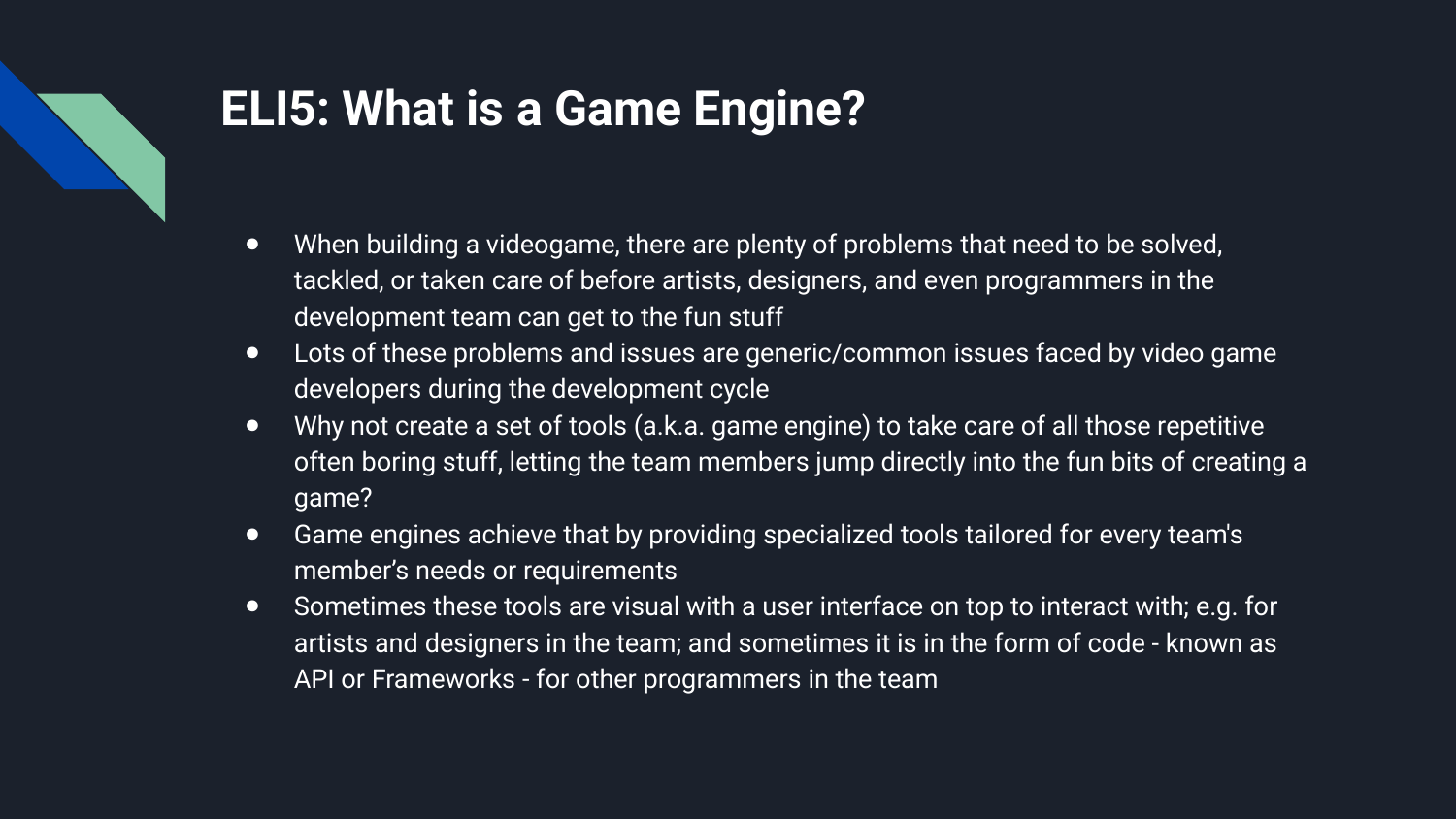

# ELI5: What is a Game Engine?
When building a videogame, there are plenty of problems that need to be solved, tackled, or taken care of before artists, designers, and even programmers in the development team can get to the fun stuff
Lots of these problems and issues are generic/common issues faced by video game developers during the development cycle
Why not create a set of tools (a.k.a. game engine) to take care of all those repetitive often boring stuff, letting the team members jump directly into the fun bits of creating a game?
Game engines achieve that by providing specialized tools tailored for every team's member’s needs or requirements
Sometimes these tools are visual with a user interface on top to interact with; e.g. for artists and designers in the team; and sometimes it is in the form of code - known as API or Frameworks - for other programmers in the team